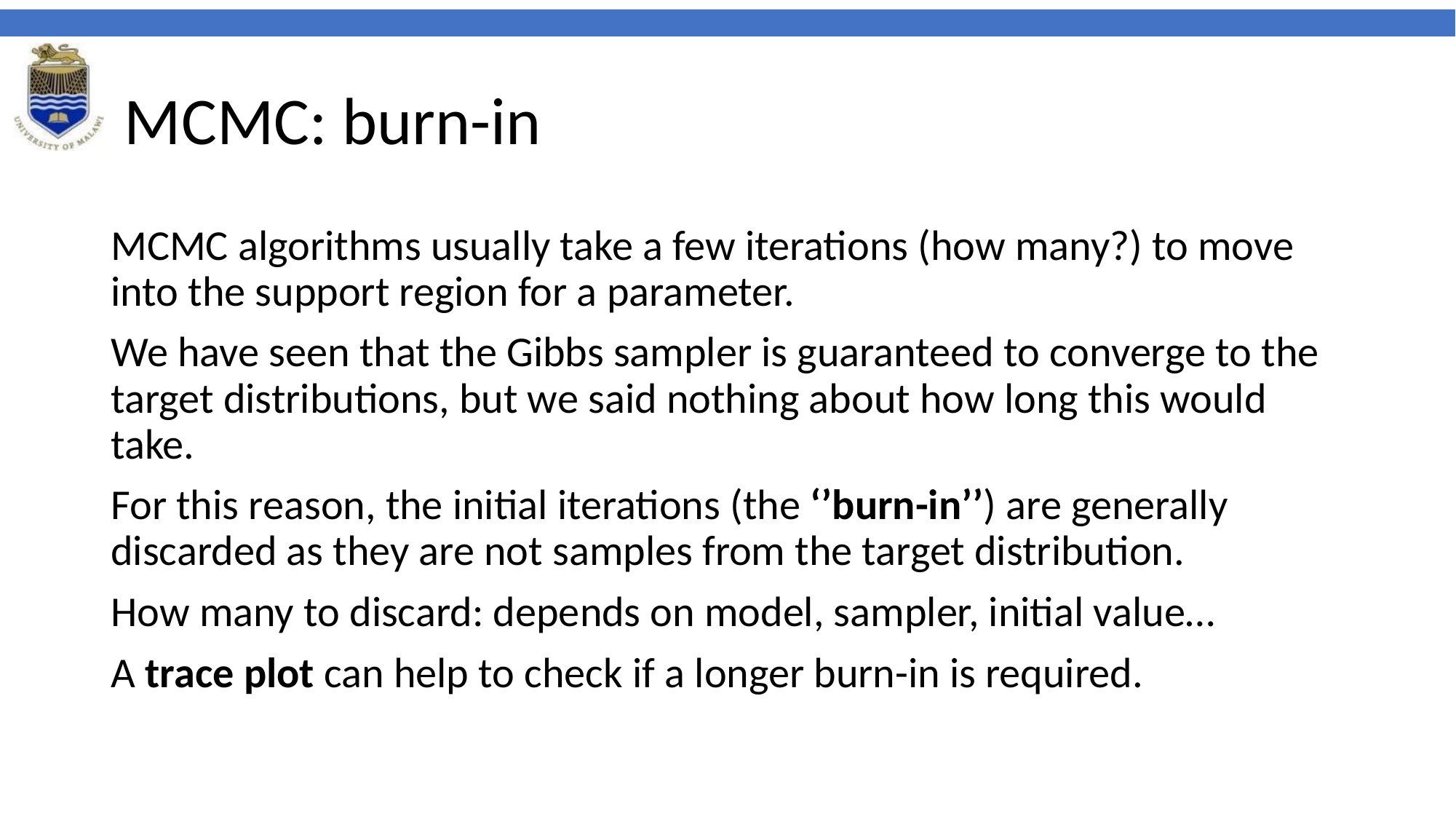

# MCMC: burn-in
MCMC algorithms usually take a few iterations (how many?) to move into the support region for a parameter.
We have seen that the Gibbs sampler is guaranteed to converge to the target distributions, but we said nothing about how long this would take.
For this reason, the initial iterations (the ‘’burn-in’’) are generally discarded as they are not samples from the target distribution.
How many to discard: depends on model, sampler, initial value…
A trace plot can help to check if a longer burn-in is required.